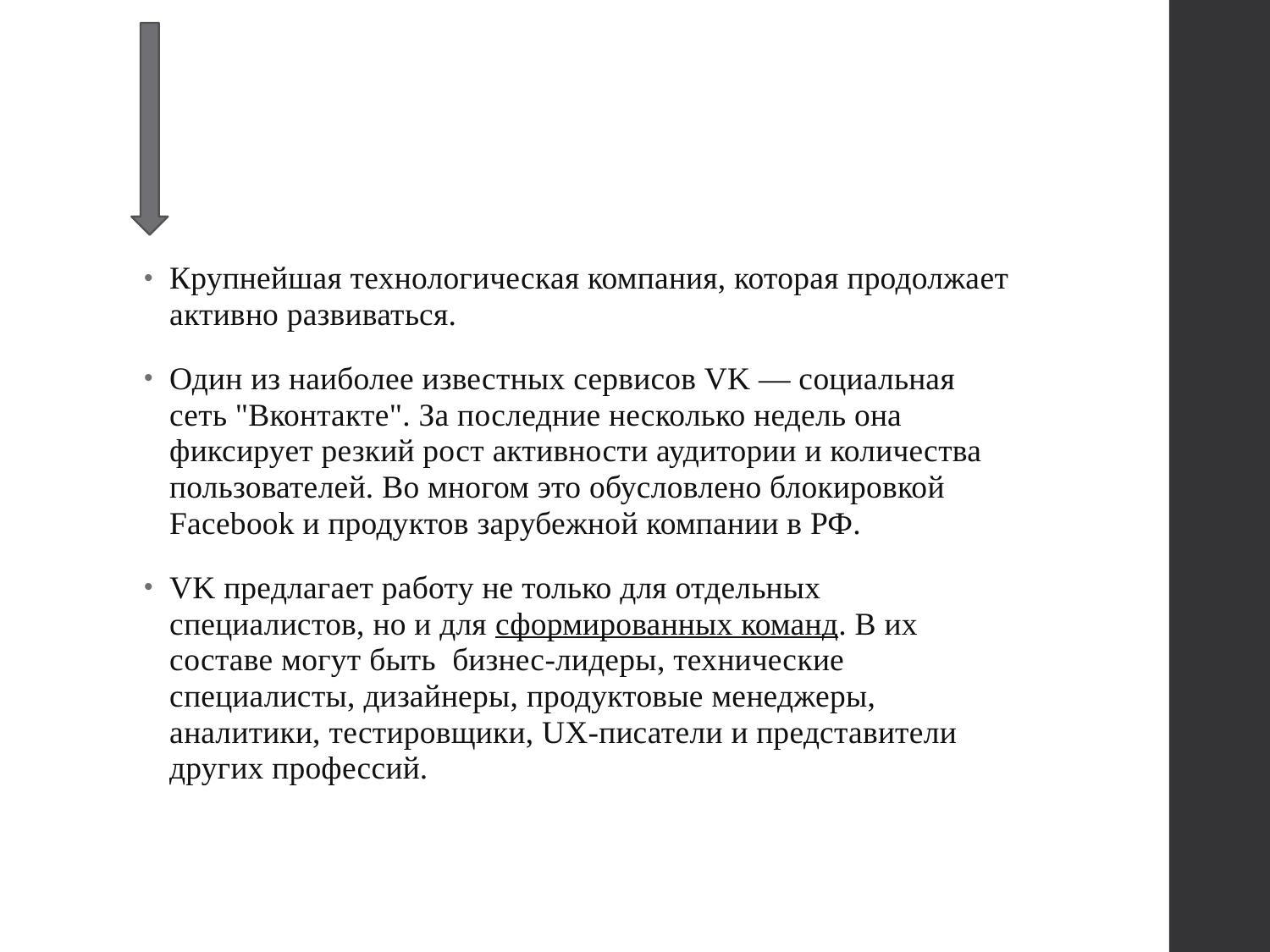

# .

Крупнейшая технологическая компания, которая продолжает активно развиваться.
Один из наиболее известных сервисов VK — социальная сеть "Вконтакте". За последние несколько недель она фиксирует резкий рост активности аудитории и количества пользователей. Во многом это обусловлено блокировкой Facebook и продуктов зарубежной компании в РФ.
VK предлагает работу не только для отдельных специалистов, но и для сформированных команд. В их составе могут быть  бизнес-лидеры, технические специалисты, дизайнеры, продуктовые менеджеры, аналитики, тестировщики, UX-писатели и представители других профессий.